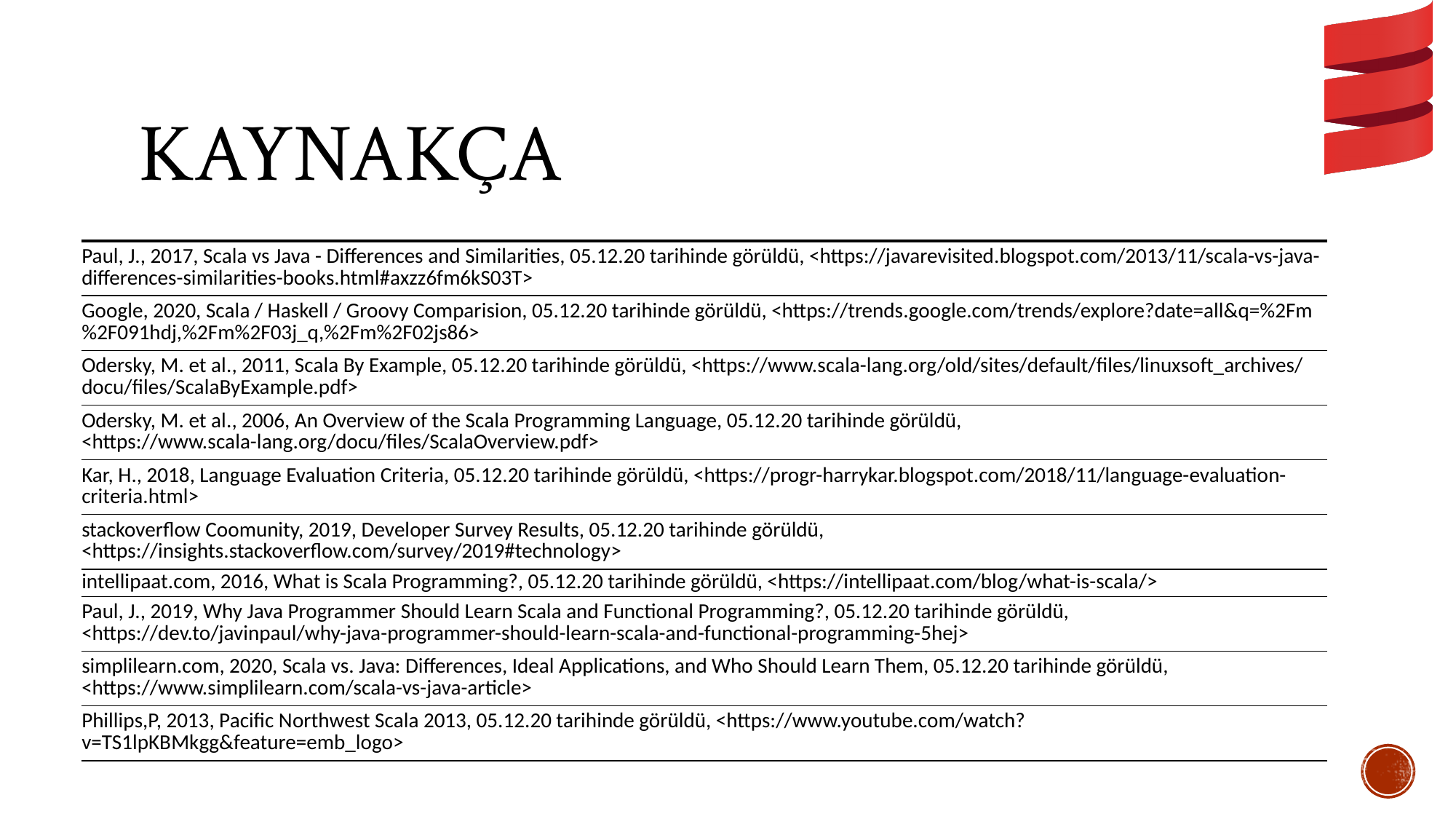

# KAYNAKÇA
| Paul, J., 2017, Scala vs Java - Differences and Similarities, 05.12.20 tarihinde görüldü, <https://javarevisited.blogspot.com/2013/11/scala-vs-java-differences-similarities-books.html#axzz6fm6kS03T> |
| --- |
| Google, 2020, Scala / Haskell / Groovy Comparision, 05.12.20 tarihinde görüldü, <https://trends.google.com/trends/explore?date=all&q=%2Fm%2F091hdj,%2Fm%2F03j\_q,%2Fm%2F02js86> |
| Odersky, M. et al., 2011, Scala By Example, 05.12.20 tarihinde görüldü, <https://www.scala-lang.org/old/sites/default/files/linuxsoft\_archives/docu/files/ScalaByExample.pdf> |
| Odersky, M. et al., 2006, An Overview of the Scala Programming Language, 05.12.20 tarihinde görüldü, <https://www.scala-lang.org/docu/files/ScalaOverview.pdf> |
| Kar, H., 2018, Language Evaluation Criteria, 05.12.20 tarihinde görüldü, <https://progr-harrykar.blogspot.com/2018/11/language-evaluation-criteria.html> |
| stackoverflow Coomunity, 2019, Developer Survey Results, 05.12.20 tarihinde görüldü, <https://insights.stackoverflow.com/survey/2019#technology> |
| intellipaat.com, 2016, What is Scala Programming?, 05.12.20 tarihinde görüldü, <https://intellipaat.com/blog/what-is-scala/> |
| Paul, J., 2019, Why Java Programmer Should Learn Scala and Functional Programming?, 05.12.20 tarihinde görüldü, <https://dev.to/javinpaul/why-java-programmer-should-learn-scala-and-functional-programming-5hej> |
| simplilearn.com, 2020, Scala vs. Java: Differences, Ideal Applications, and Who Should Learn Them, 05.12.20 tarihinde görüldü, <https://www.simplilearn.com/scala-vs-java-article> |
| Phillips,P, 2013, Pacific Northwest Scala 2013, 05.12.20 tarihinde görüldü, <https://www.youtube.com/watch?v=TS1lpKBMkgg&feature=emb\_logo> |